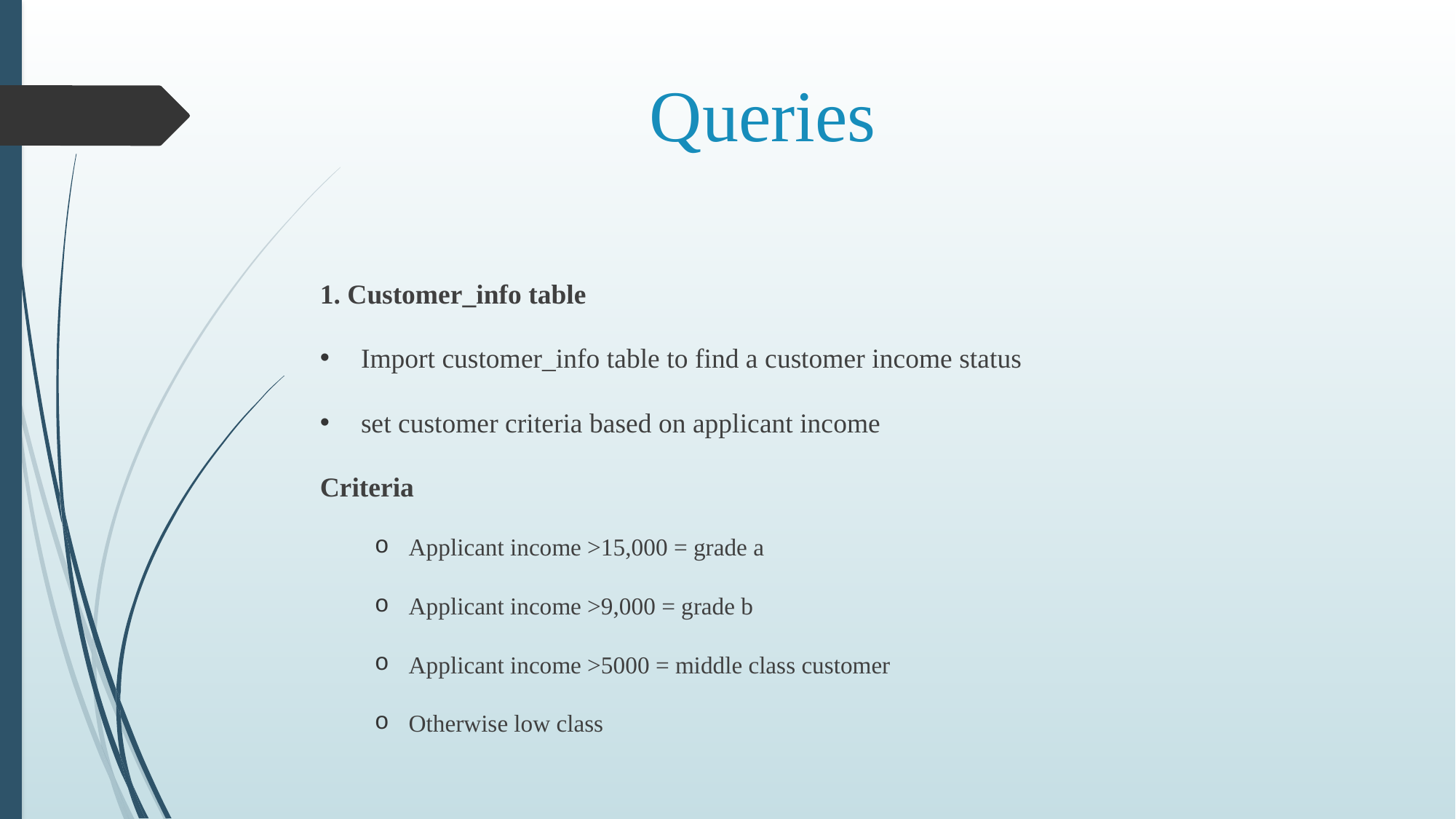

# Queries
1. Customer_info table
Import customer_info table to find a customer income status
set customer criteria based on applicant income
Criteria
Applicant income >15,000 = grade a
Applicant income >9,000 = grade b
Applicant income >5000 = middle class customer
Otherwise low class